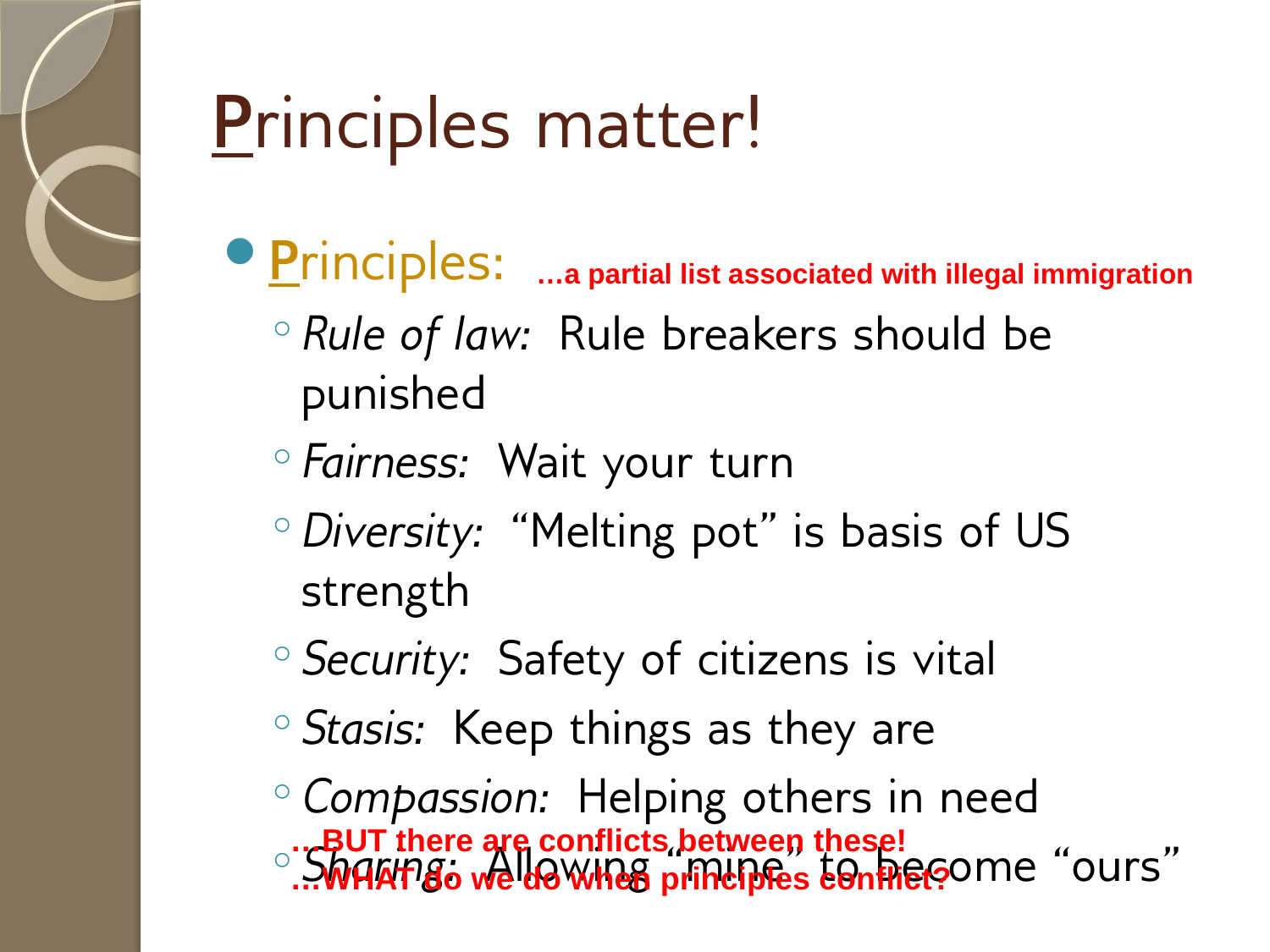

# Principles matter!
Principles:
Rule of law:  Rule breakers should be punished
Fairness:  Wait your turn
Diversity:  “Melting pot” is basis of US strength
Security:  Safety of citizens is vital
Stasis:  Keep things as they are
Compassion:  Helping others in need
Sharing:  Allowing “mine” to become “ours”
…a partial list associated with illegal immigration
…BUT there are conflicts between these!
…WHAT do we do when principles conflict?